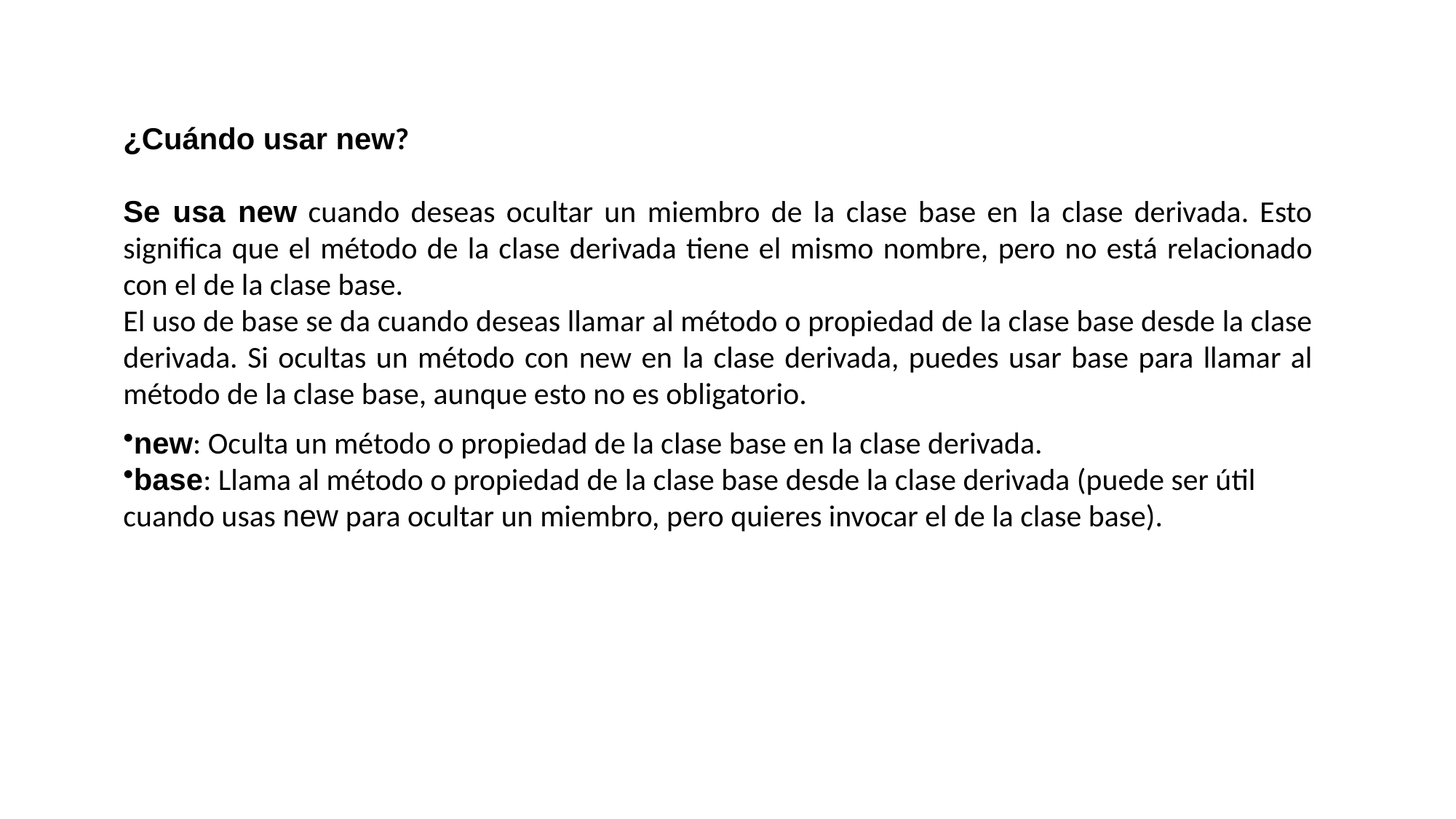

¿Cuándo usar new?

Se usa new cuando deseas ocultar un miembro de la clase base en la clase derivada. Esto significa que el método de la clase derivada tiene el mismo nombre, pero no está relacionado con el de la clase base.
El uso de base se da cuando deseas llamar al método o propiedad de la clase base desde la clase derivada. Si ocultas un método con new en la clase derivada, puedes usar base para llamar al método de la clase base, aunque esto no es obligatorio.
new: Oculta un método o propiedad de la clase base en la clase derivada.
base: Llama al método o propiedad de la clase base desde la clase derivada (puede ser útil cuando usas new para ocultar un miembro, pero quieres invocar el de la clase base).